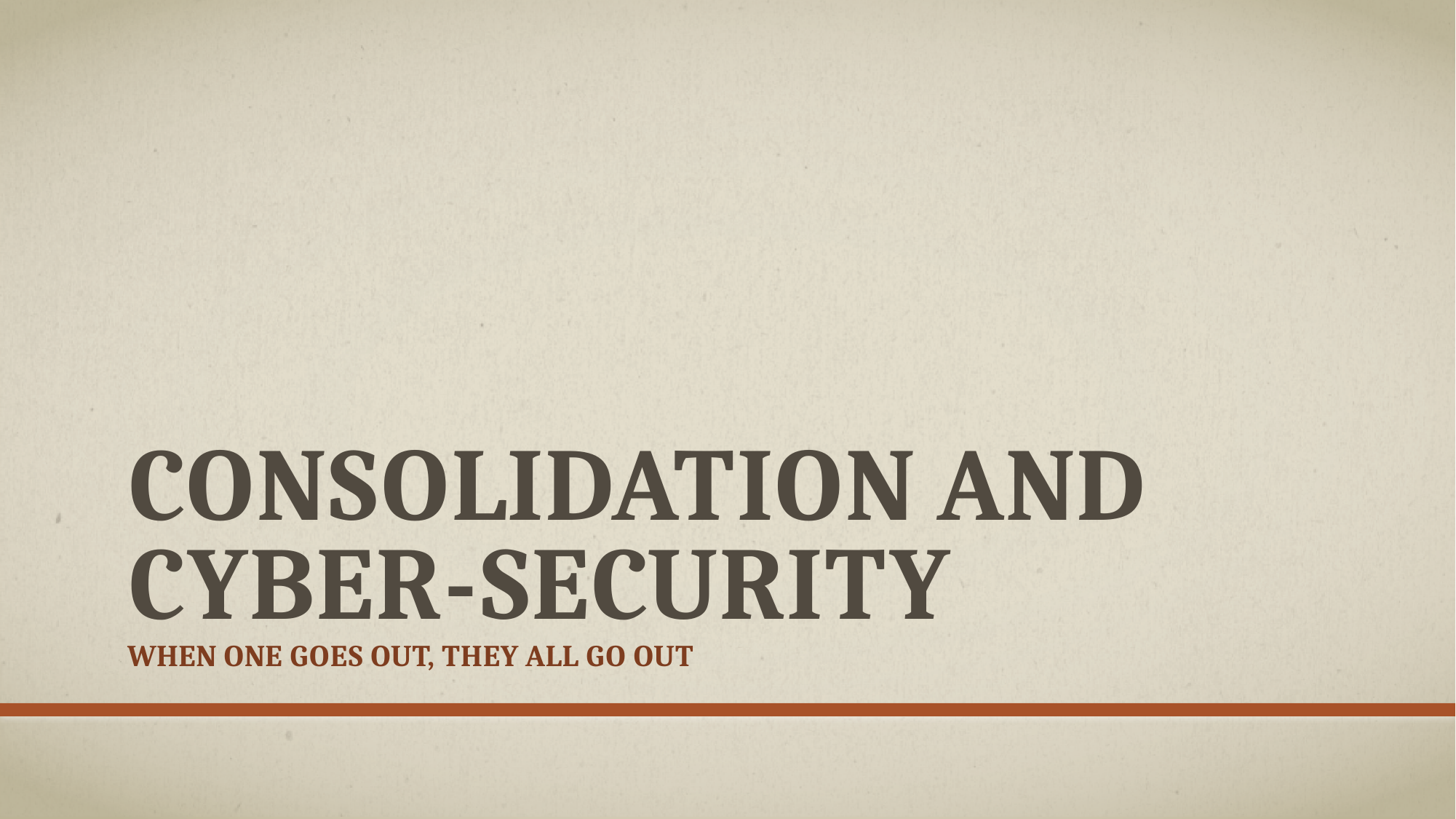

# Consolidation and cyber-Security
When one goes out, they all go out